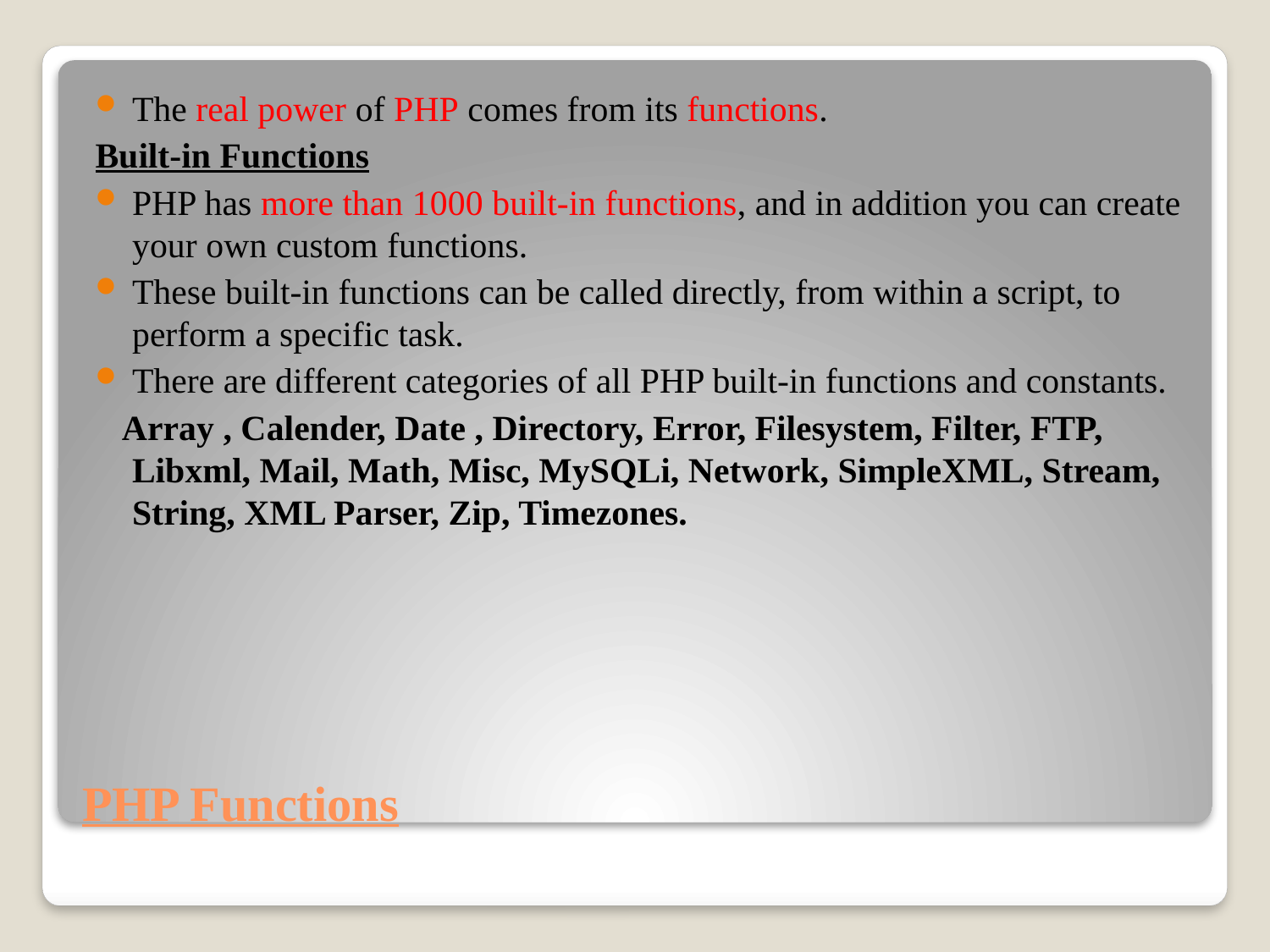

The real power of PHP comes from its functions.
Built-in Functions
PHP has more than 1000 built-in functions, and in addition you can create your own custom functions.
These built-in functions can be called directly, from within a script, to perform a specific task.
There are different categories of all PHP built-in functions and constants.
   Array , Calender, Date , Directory, Error, Filesystem, Filter, FTP, Libxml, Mail, Math, Misc, MySQLi, Network, SimpleXML, Stream, String, XML Parser, Zip, Timezones.
# PHP Functions